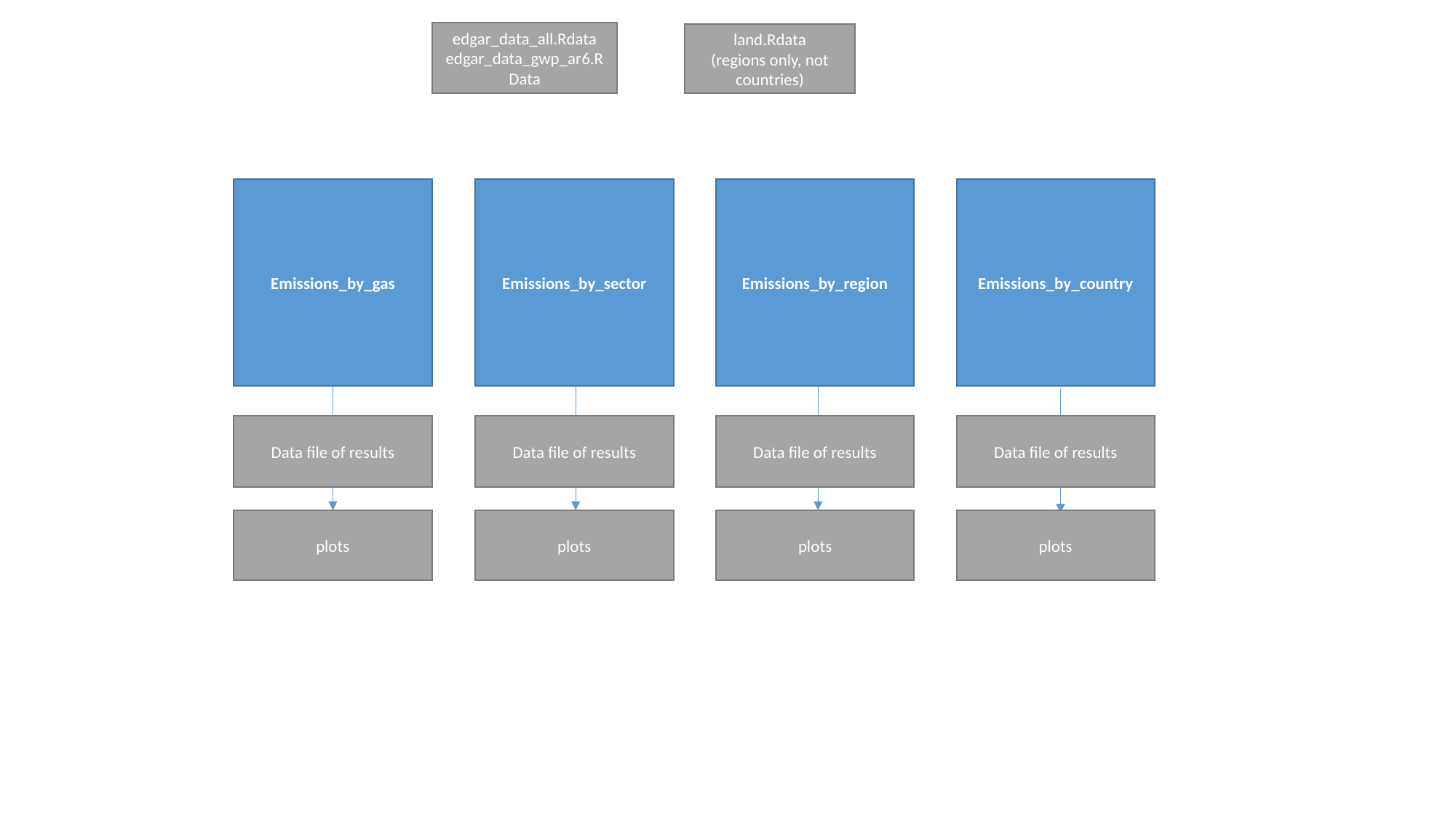

edgar_data_all.Rdata
edgar_data_gwp_ar6.RData
land.Rdata
(regions only, not countries)
Emissions_by_gas
Emissions_by_country
Emissions_by_region
Emissions_by_sector
Data file of results
Data file of results
Data file of results
Data file of results
plots
plots
plots
plots